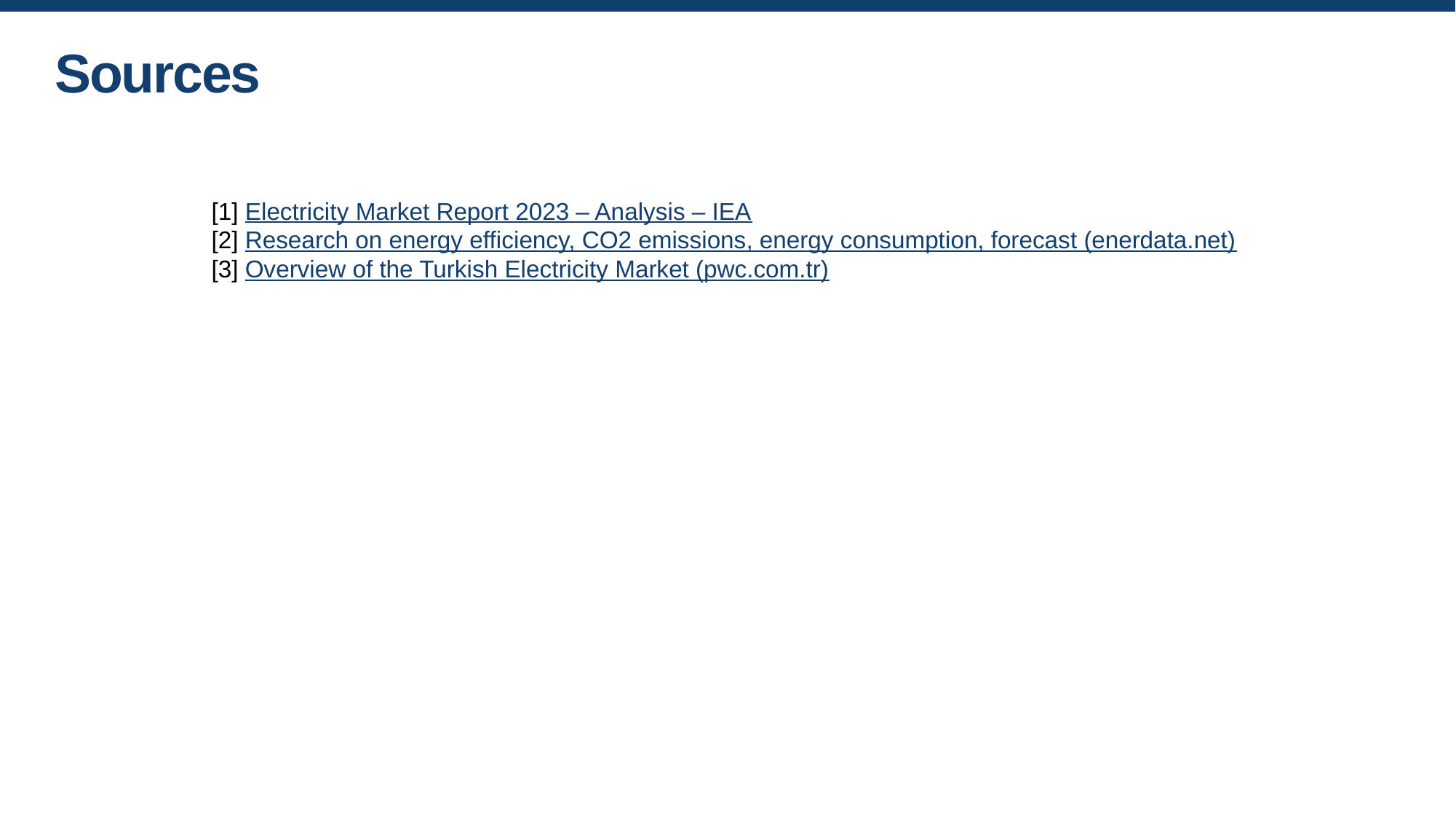

# Sources
[1] Electricity Market Report 2023 – Analysis – IEA
[2] Research on energy efficiency, CO2 emissions, energy consumption, forecast (enerdata.net)
[3] Overview of the Turkish Electricity Market (pwc.com.tr)